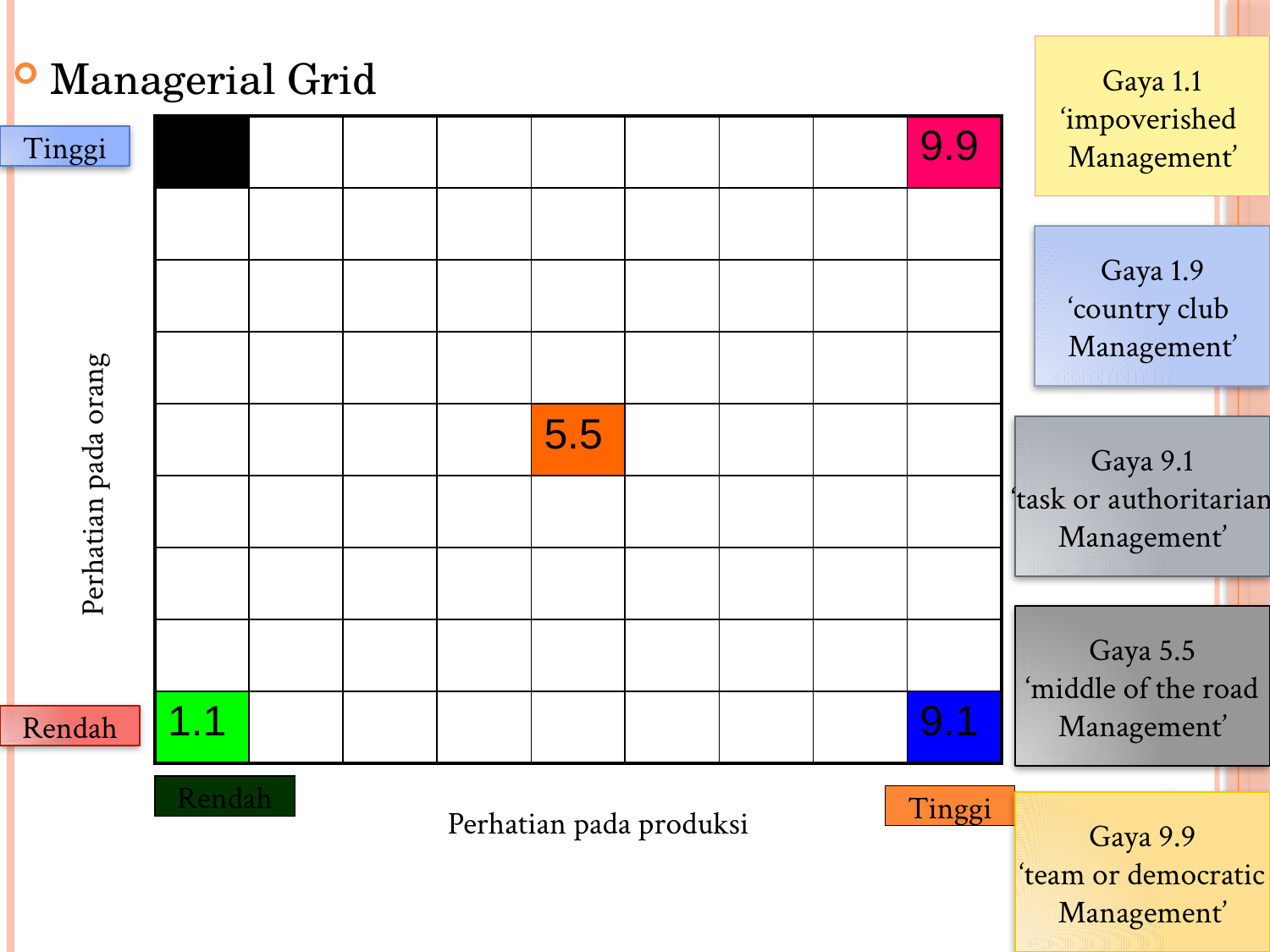

Gaya 1.1
‘impoverished
Management’
Managerial Grid

| 1.9 |  |  |  |  |  |  |  | 9.9 |
| --- | --- | --- | --- | --- | --- | --- | --- | --- |
|  |  |  |  |  |  |  |  |  |
|  |  |  |  |  |  |  |  |  |
|  |  |  |  |  |  |  |  |  |
|  |  |  |  | 5.5 |  |  |  |  |
|  |  |  |  |  |  |  |  |  |
|  |  |  |  |  |  |  |  |  |
|  |  |  |  |  |  |  |  |  |
| 1.1 |  |  |  |  |  |  |  | 9.1 |
Tinggi
Gaya 1.9
‘country club
Management’
Gaya 9.1
‘task or authoritarian
Management’
Perhatian pada orang
Gaya 5.5
‘middle of the road
Management’
Rendah
Rendah
Tinggi
Gaya 9.9
‘team or democratic
Management’
Perhatian pada produksi